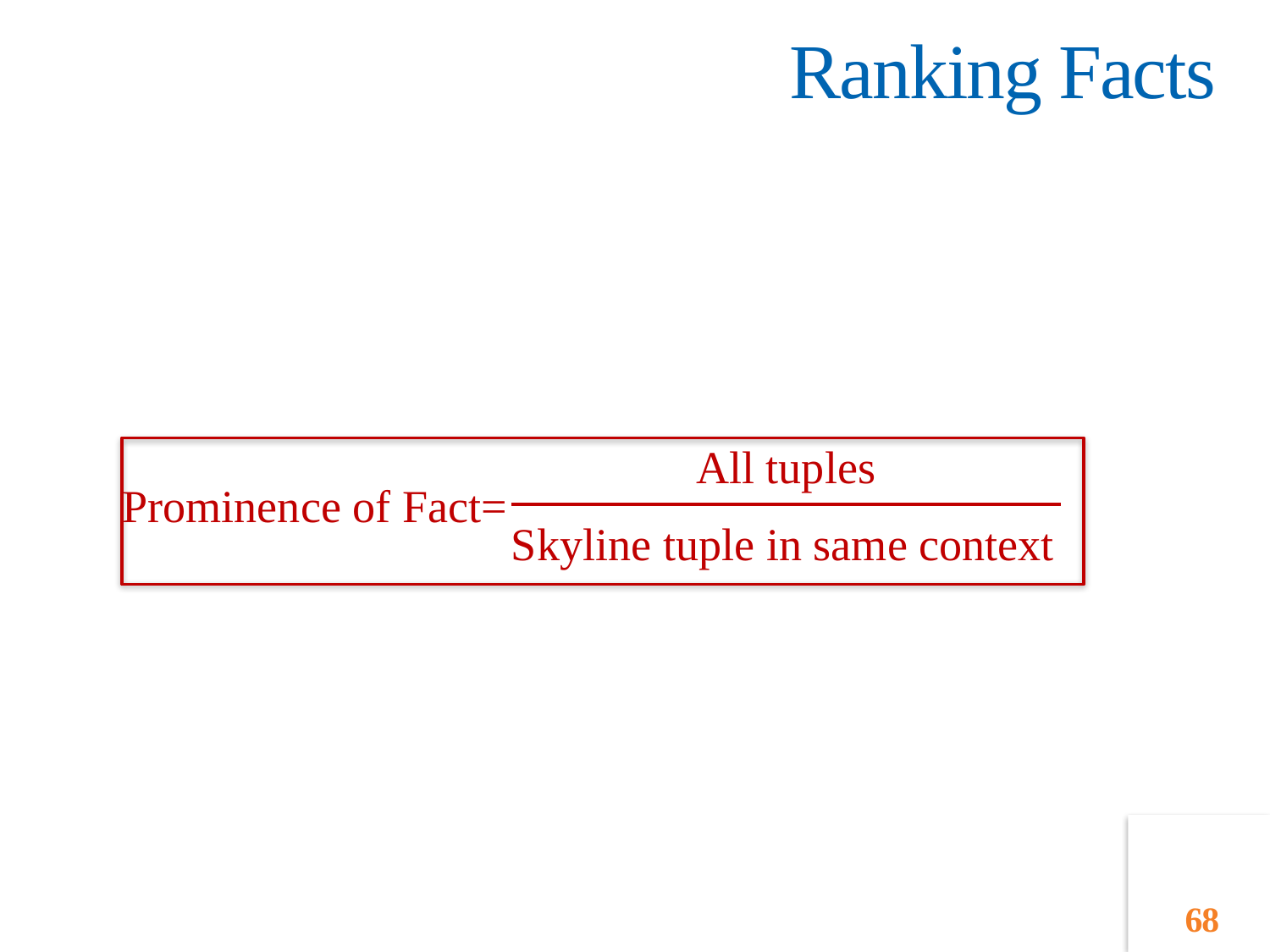

# Ranking Facts

All tuples
Prominence of Fact=
Skyline tuple in same context